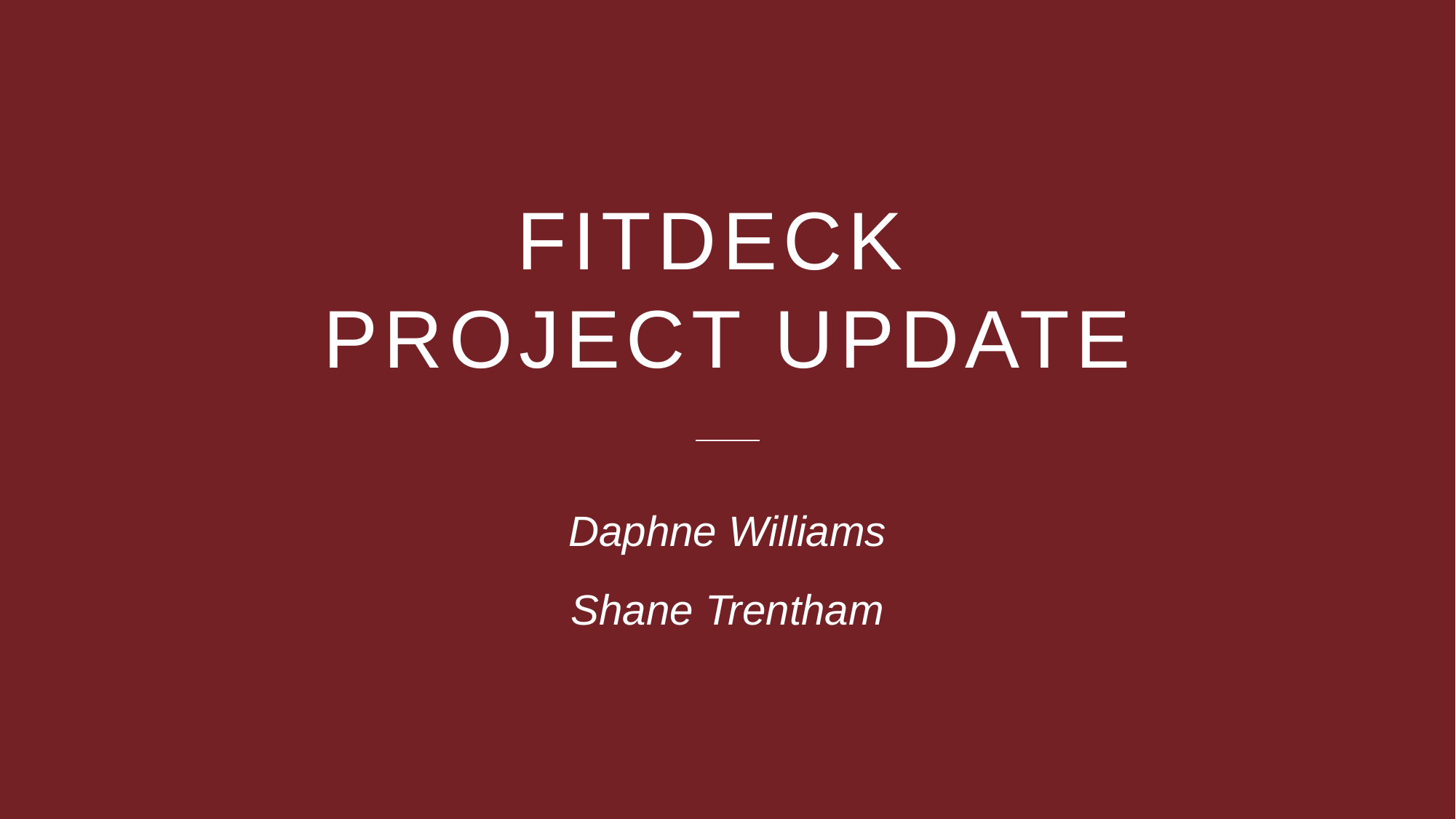

# FITDECK PROJECT UPDATE
Daphne Williams
Shane Trentham